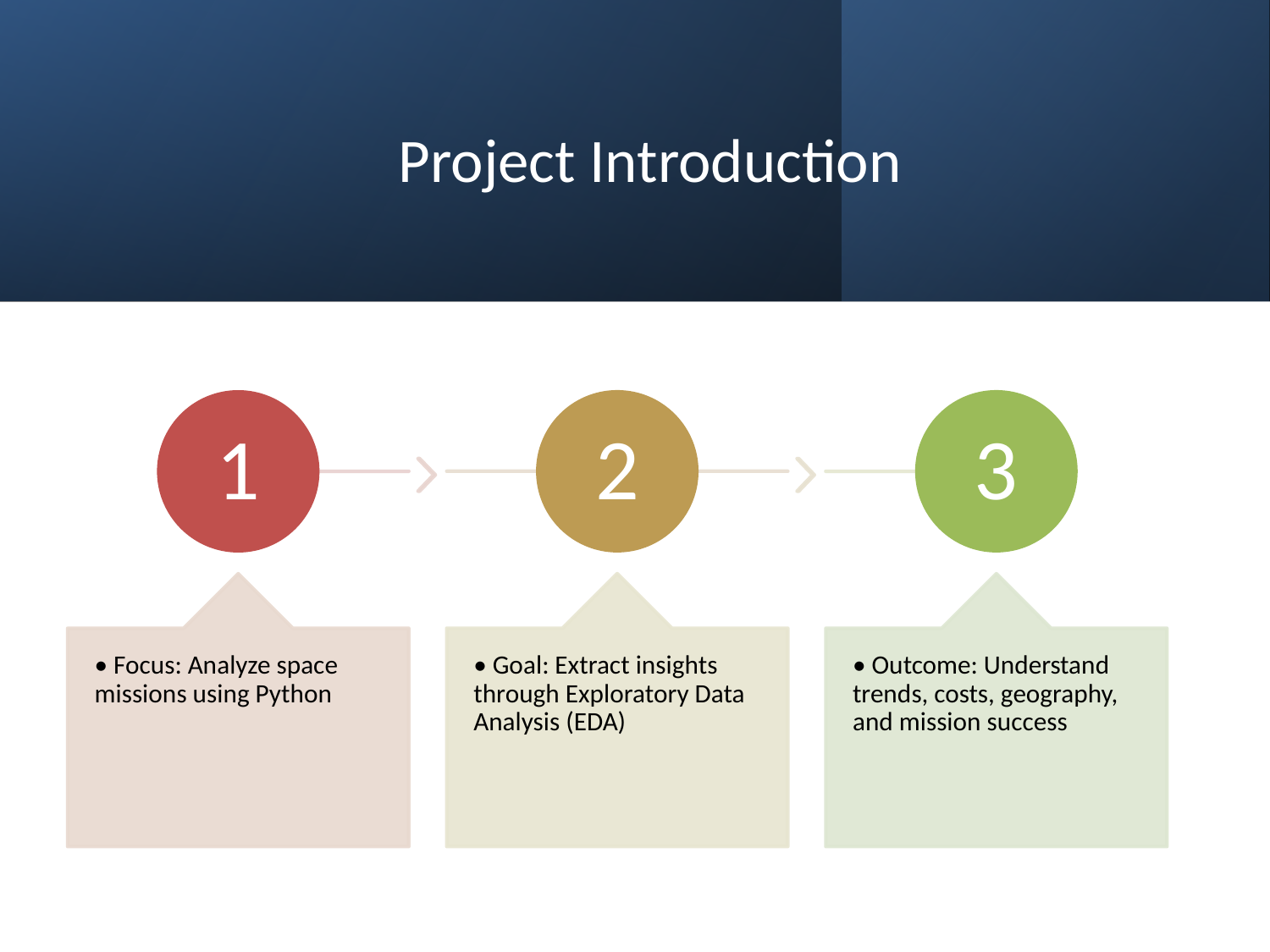

# Project Introduction
1
• Focus: Analyze space missions using Python
2
• Goal: Extract insights through Exploratory Data Analysis (EDA)
3
• Outcome: Understand trends, costs, geography, and mission success